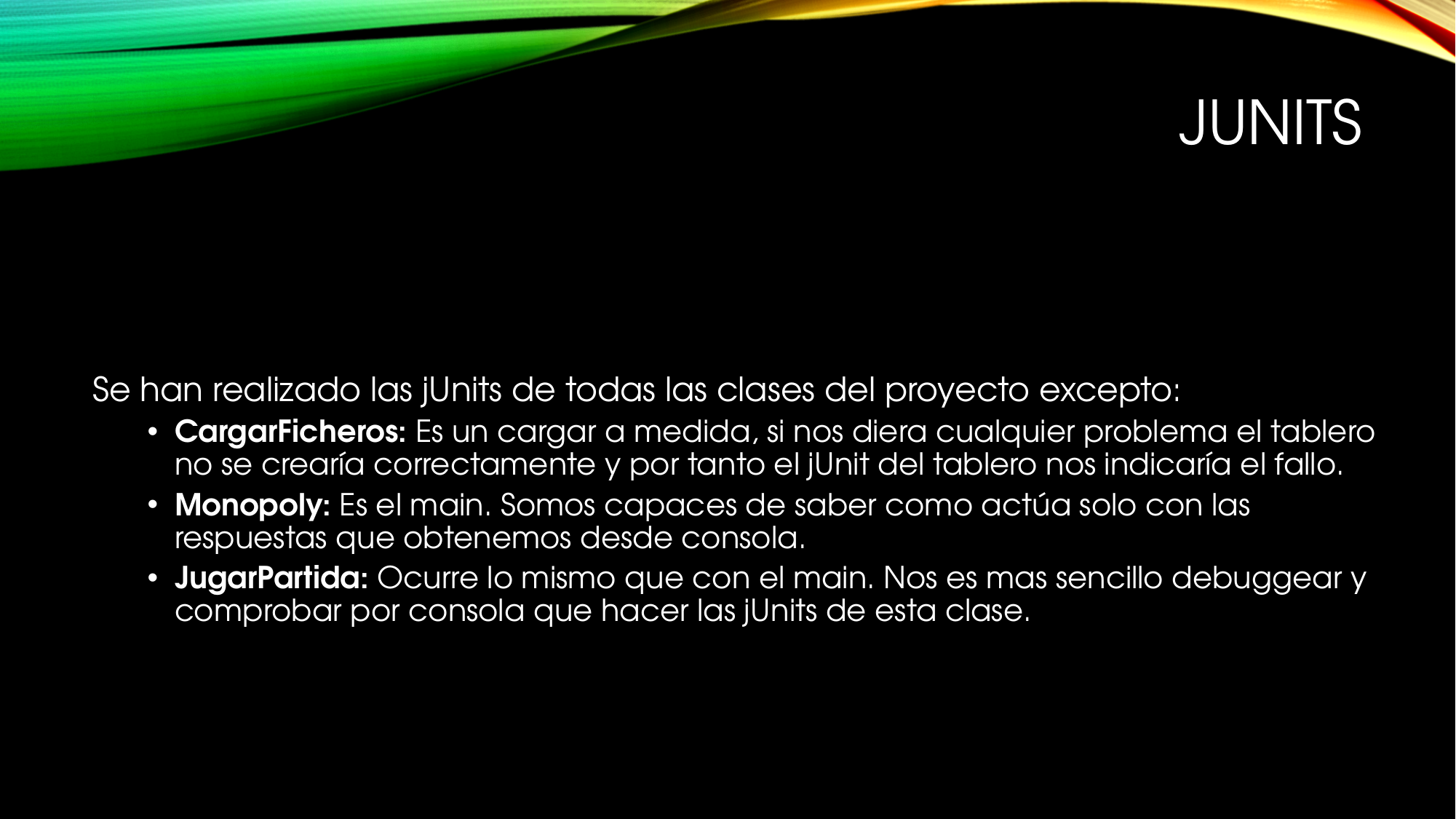

# jUnits

Se han realizado las jUnits de todas las clases del proyecto excepto:
CargarFicheros: Es un cargar a medida, si nos diera cualquier problema el tablero no se crearía correctamente y por tanto el jUnit del tablero nos indicaría el fallo.
Monopoly: Es el main. Somos capaces de saber como actúa solo con las respuestas que obtenemos desde consola.
JugarPartida: Ocurre lo mismo que con el main. Nos es mas sencillo debuggear y comprobar por consola que hacer las jUnits de esta clase.